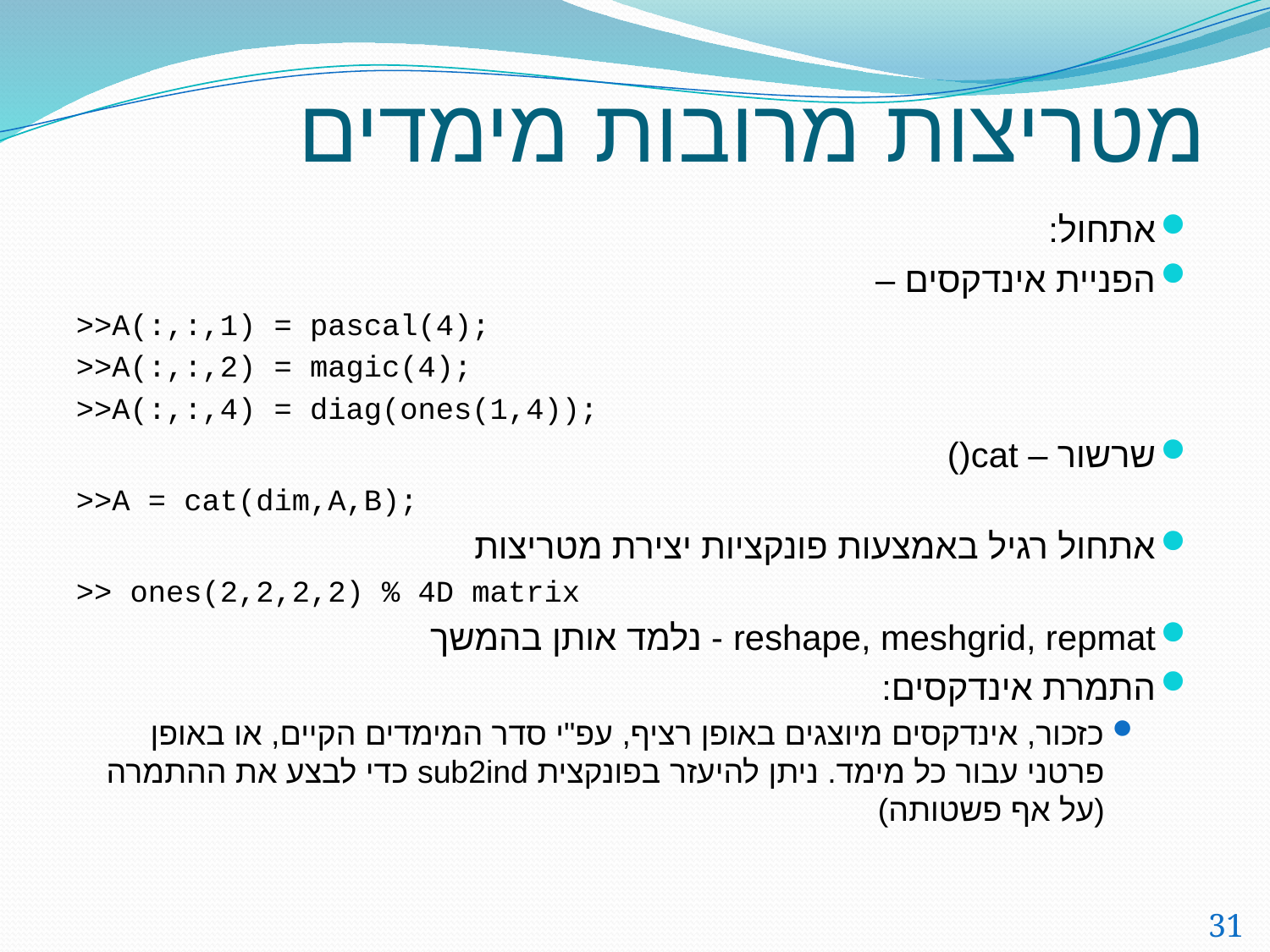

# מטריצות מרובות מימדים
אתחול:
הפניית אינדקסים –
>>A(:,:,1) = pascal(4);
>>A(:,:,2) = magic(4);
>>A(:,:,4) = diag(ones(1,4));
שרשור – cat()
>>A = cat(dim,A,B);
אתחול רגיל באמצעות פונקציות יצירת מטריצות
>> ones(2,2,2,2) % 4D matrix
reshape, meshgrid, repmat - נלמד אותן בהמשך
התמרת אינדקסים:
כזכור, אינדקסים מיוצגים באופן רציף, עפ"י סדר המימדים הקיים, או באופן פרטני עבור כל מימד. ניתן להיעזר בפונקצית sub2ind כדי לבצע את ההתמרה (על אף פשטותה)